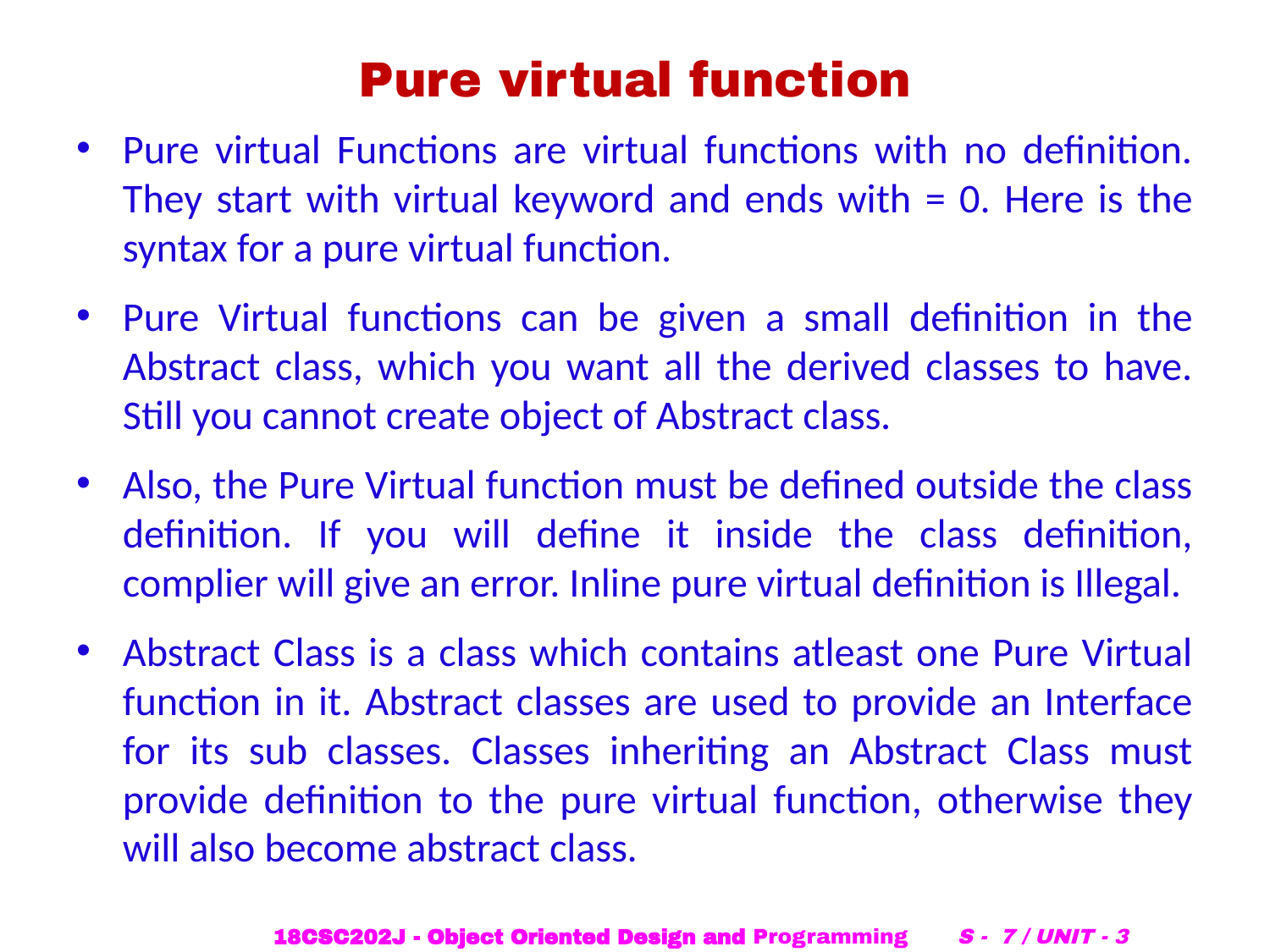

# Pure virtual function
Pure virtual Functions are virtual functions with no definition. They start with virtual keyword and ends with = 0. Here is the syntax for a pure virtual function.
Pure Virtual functions can be given a small definition in the Abstract class, which you want all the derived classes to have. Still you cannot create object of Abstract class.
Also, the Pure Virtual function must be defined outside the class definition. If you will define it inside the class definition, complier will give an error. Inline pure virtual definition is Illegal.
Abstract Class is a class which contains atleast one Pure Virtual function in it. Abstract classes are used to provide an Interface for its sub classes. Classes inheriting an Abstract Class must provide definition to the pure virtual function, otherwise they will also become abstract class.

18CSC202J - Object Oriented Design and Programming       S -  7 / UNIT - 3